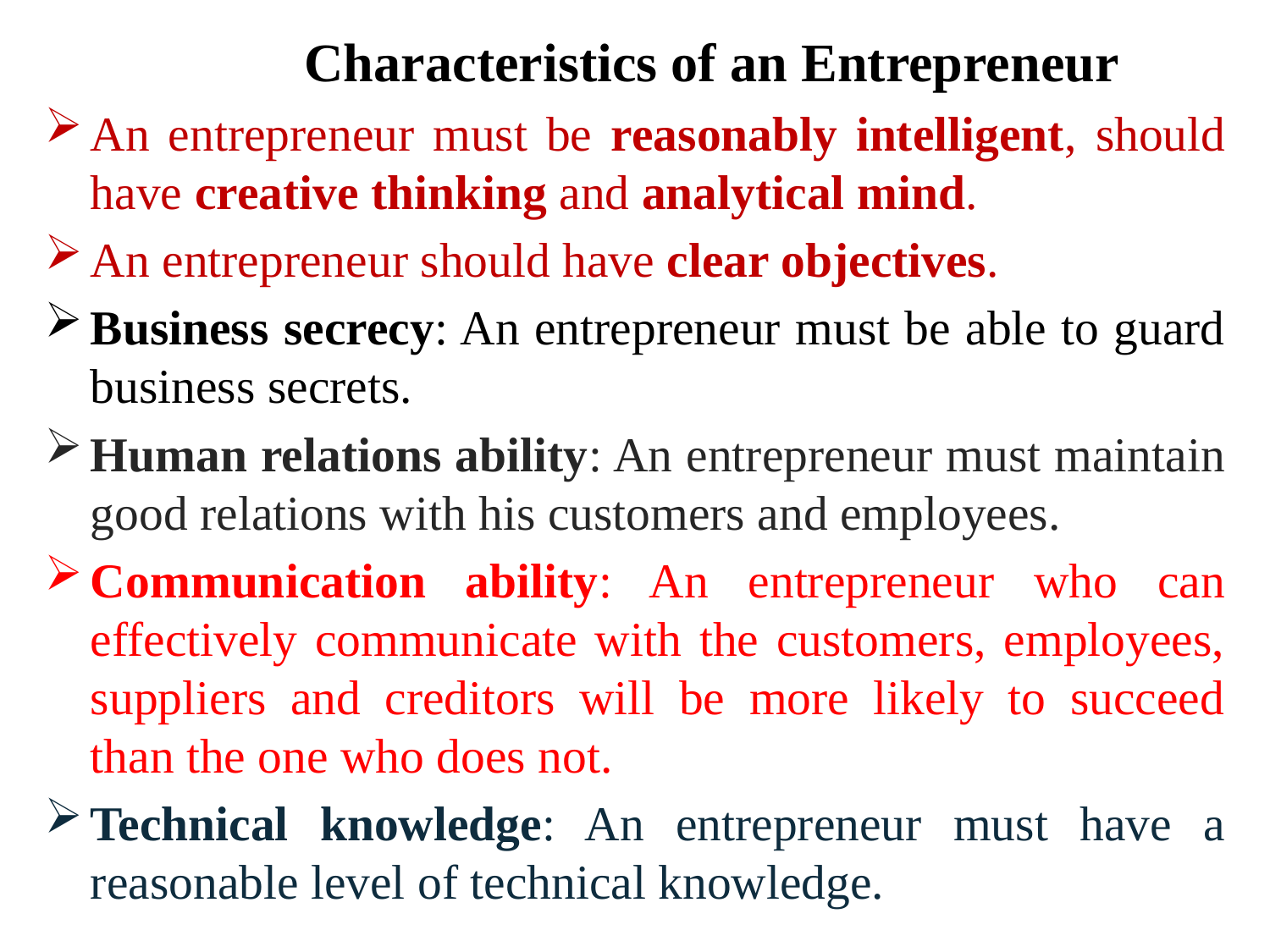

#
                                     Characteristics of an Entrepreneur
An entrepreneur must be reasonably intelligent, should have creative thinking and analytical mind.
An entrepreneur should have clear objectives.
Business secrecy: An entrepreneur must be able to guard business secrets.
Human relations ability: An entrepreneur must maintain good relations with his customers and employees.
Communication ability: An entrepreneur who can effectively communicate with the customers, employees, suppliers and creditors will be more likely to succeed than the one who does not.
Technical knowledge: An entrepreneur must have a reasonable level of technical knowledge.